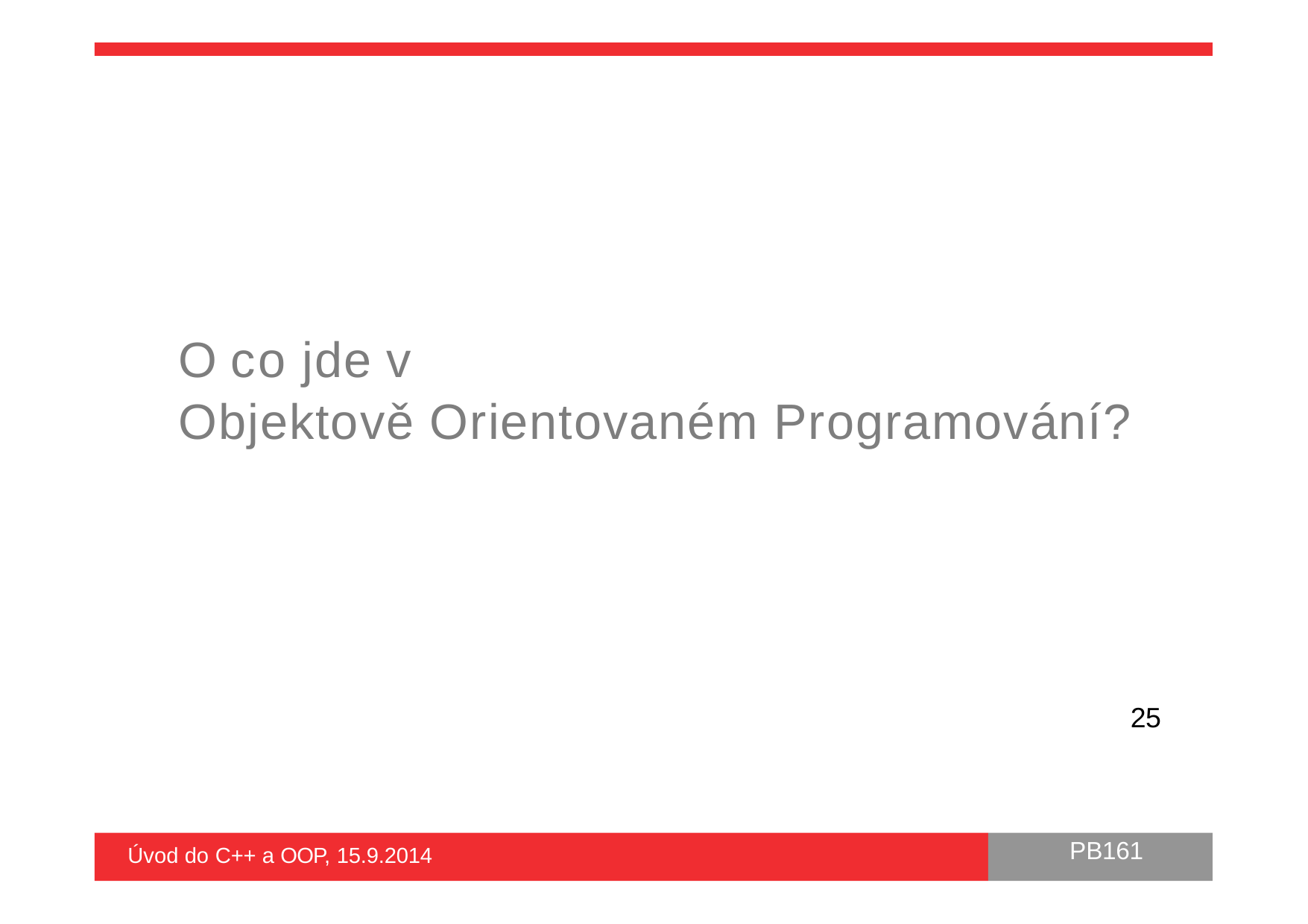

# O co jde v
Objektově Orientovaném Programování?
25
PB161
Úvod do C++ a OOP, 15.9.2014